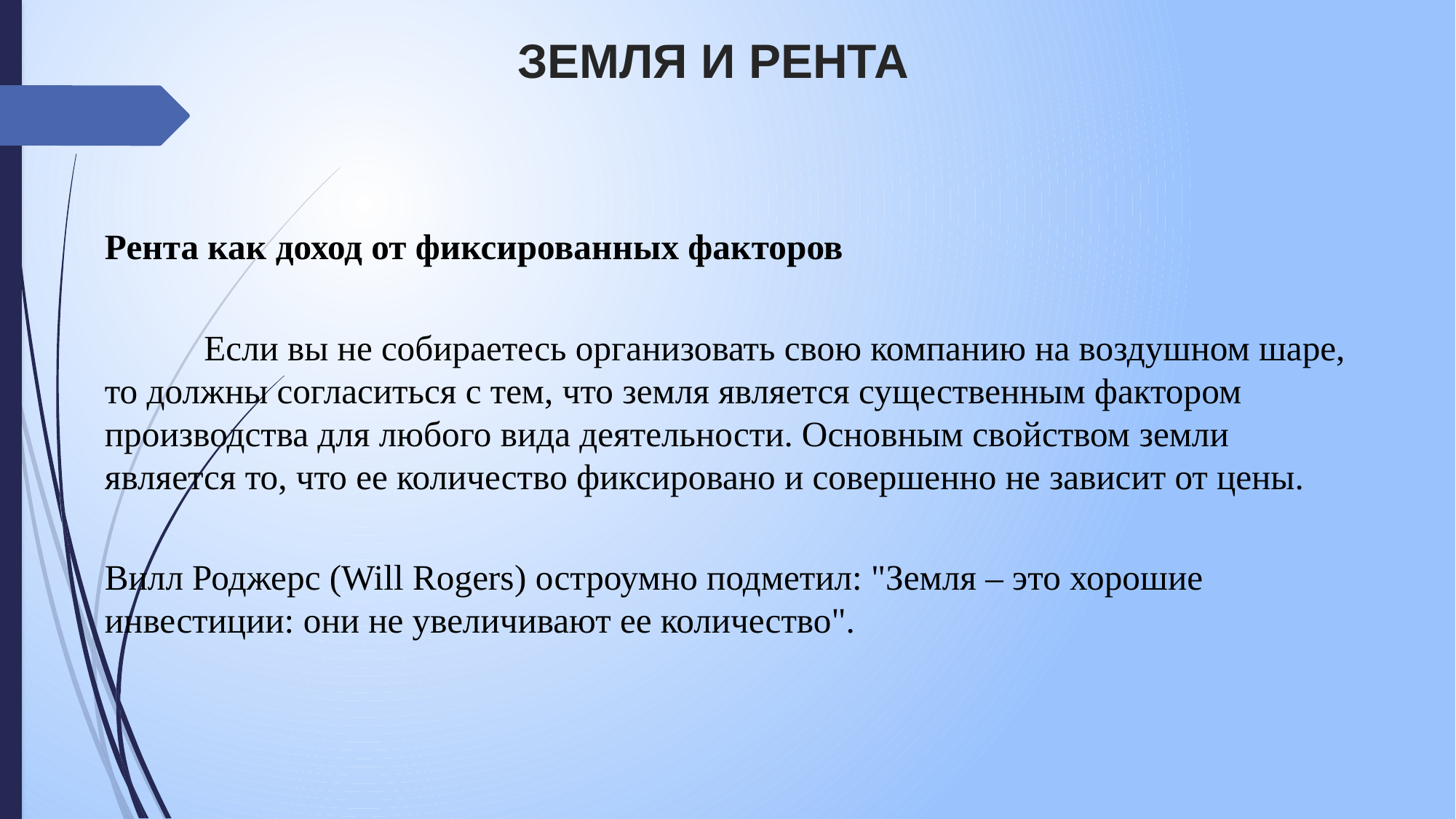

# ЗЕМЛЯ И РЕНТА
Рента как доход от фиксированных факторов

	Если вы не собираетесь организовать свою компанию на воздушном шаре, то должны согласиться с тем, что земля является существенным фактором производства для любого вида деятельности. Основным свойством земли является то, что ее количество фиксировано и совершенно не зависит от цены.
Вилл Роджерс (Will Rogers) остроумно подметил: "Земля – это хорошие инвестиции: они не увеличивают ее количество".